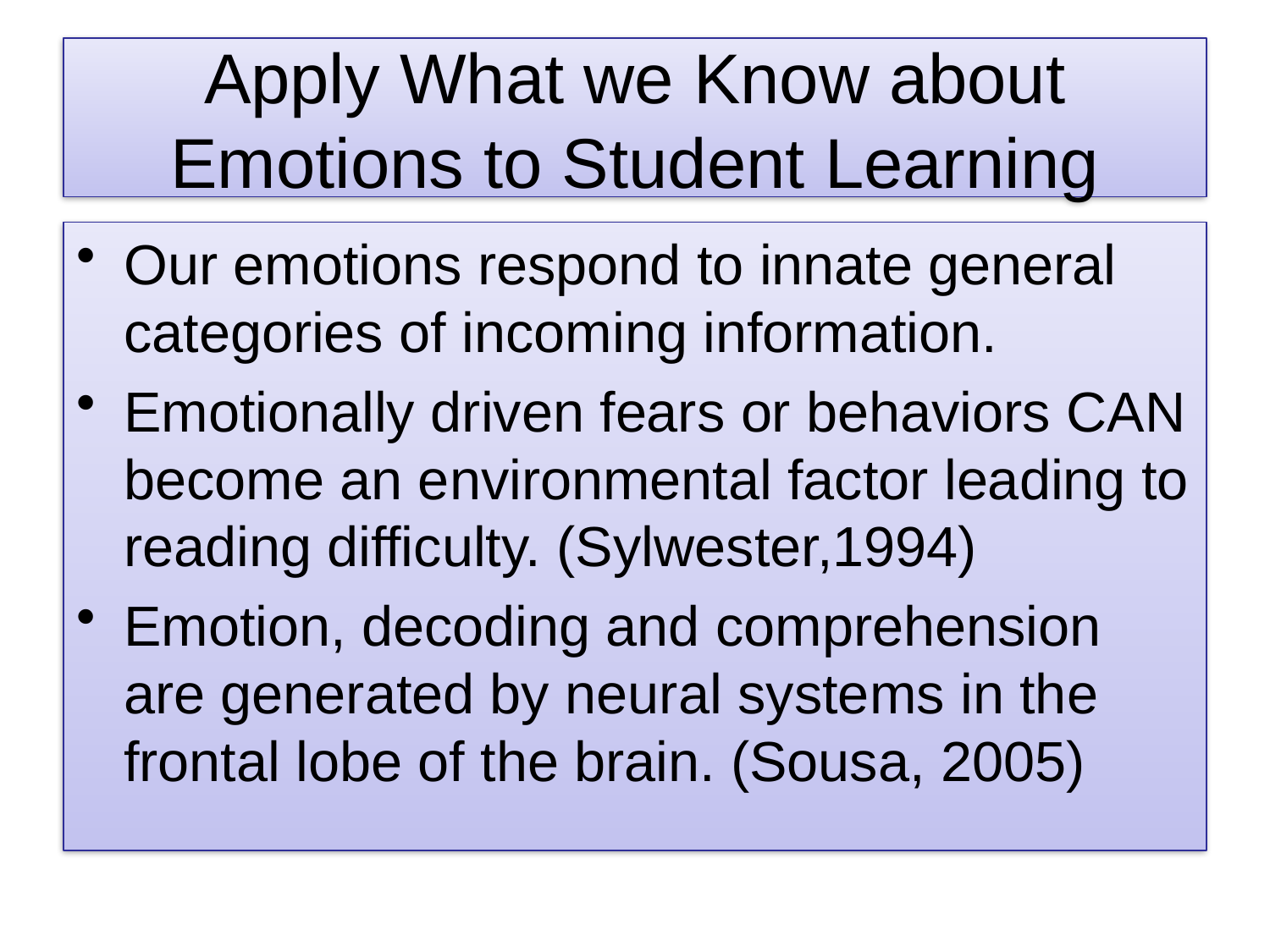

# Apply What we Know about Emotions to Student Learning
Our emotions respond to innate general categories of incoming information.
Emotionally driven fears or behaviors CAN become an environmental factor leading to reading difficulty. (Sylwester,1994)
Emotion, decoding and comprehension are generated by neural systems in the frontal lobe of the brain. (Sousa, 2005)